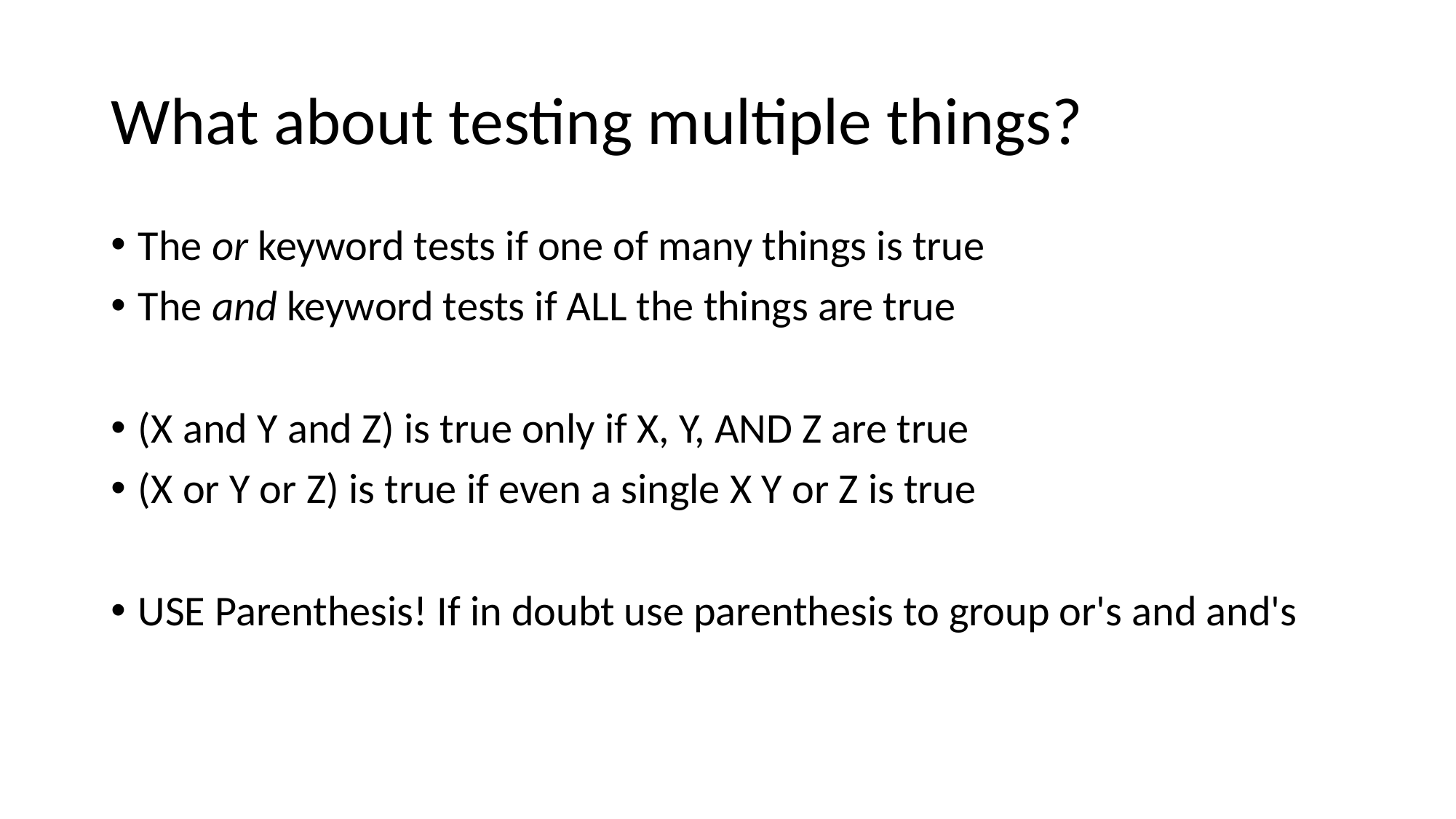

# What about testing multiple things?
The or keyword tests if one of many things is true
The and keyword tests if ALL the things are true

(X and Y and Z) is true only if X, Y, AND Z are true
(X or Y or Z) is true if even a single X Y or Z is true

USE Parenthesis! If in doubt use parenthesis to group or's and and's